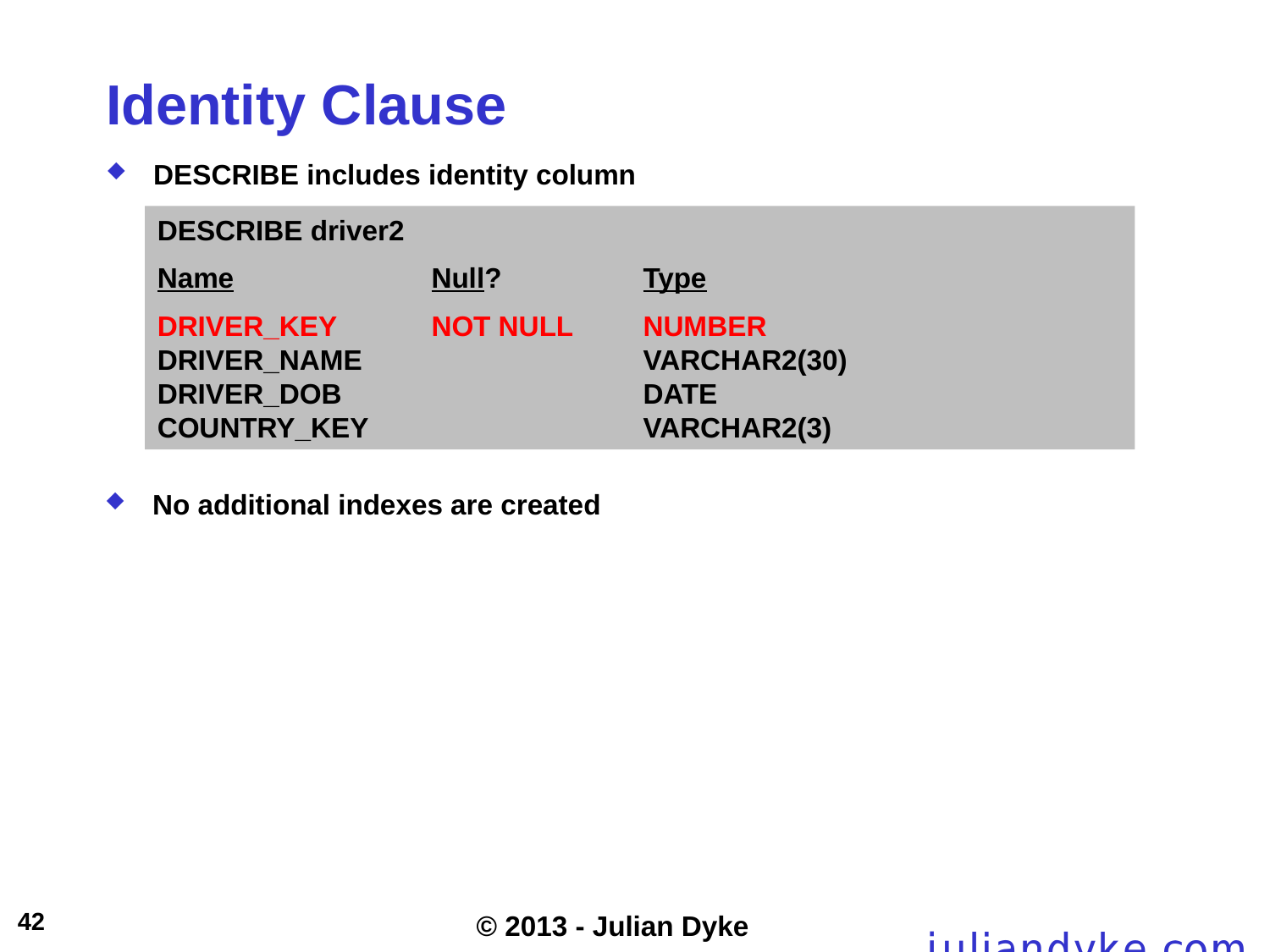

# Identity Clause
DESCRIBE includes identity column
DESCRIBE driver2
Name	Null?	Type
DRIVER_KEY	NOT NULL	NUMBER
DRIVER_NAME                                 	VARCHAR2(30)
DRIVER_DOB                 	DATE
COUNTRY_KEY             	VARCHAR2(3)
No additional indexes are created